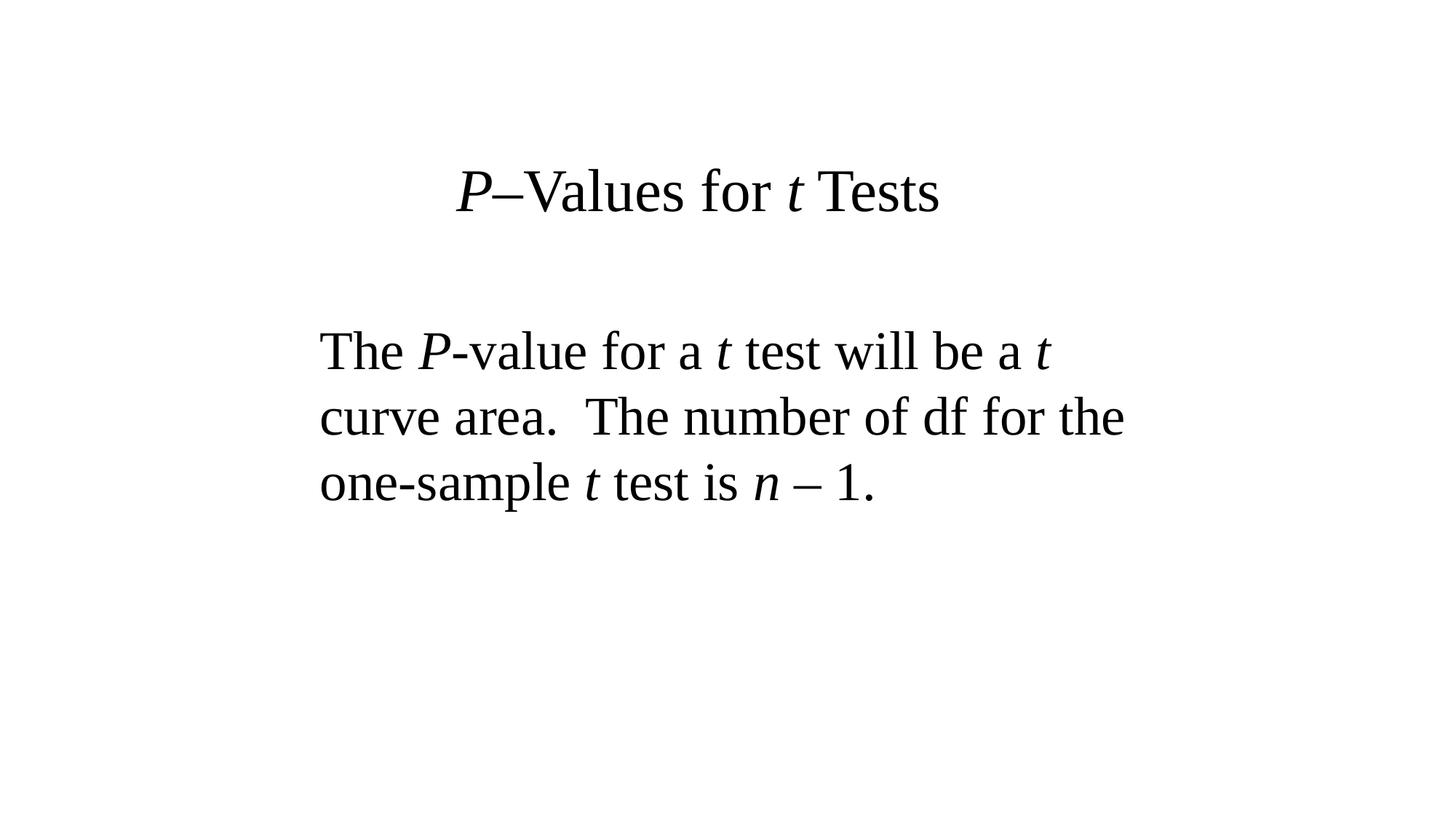

P–Values for t Tests
The P-value for a t test will be a t curve area.  The number of df for the one-sample t test is n – 1.